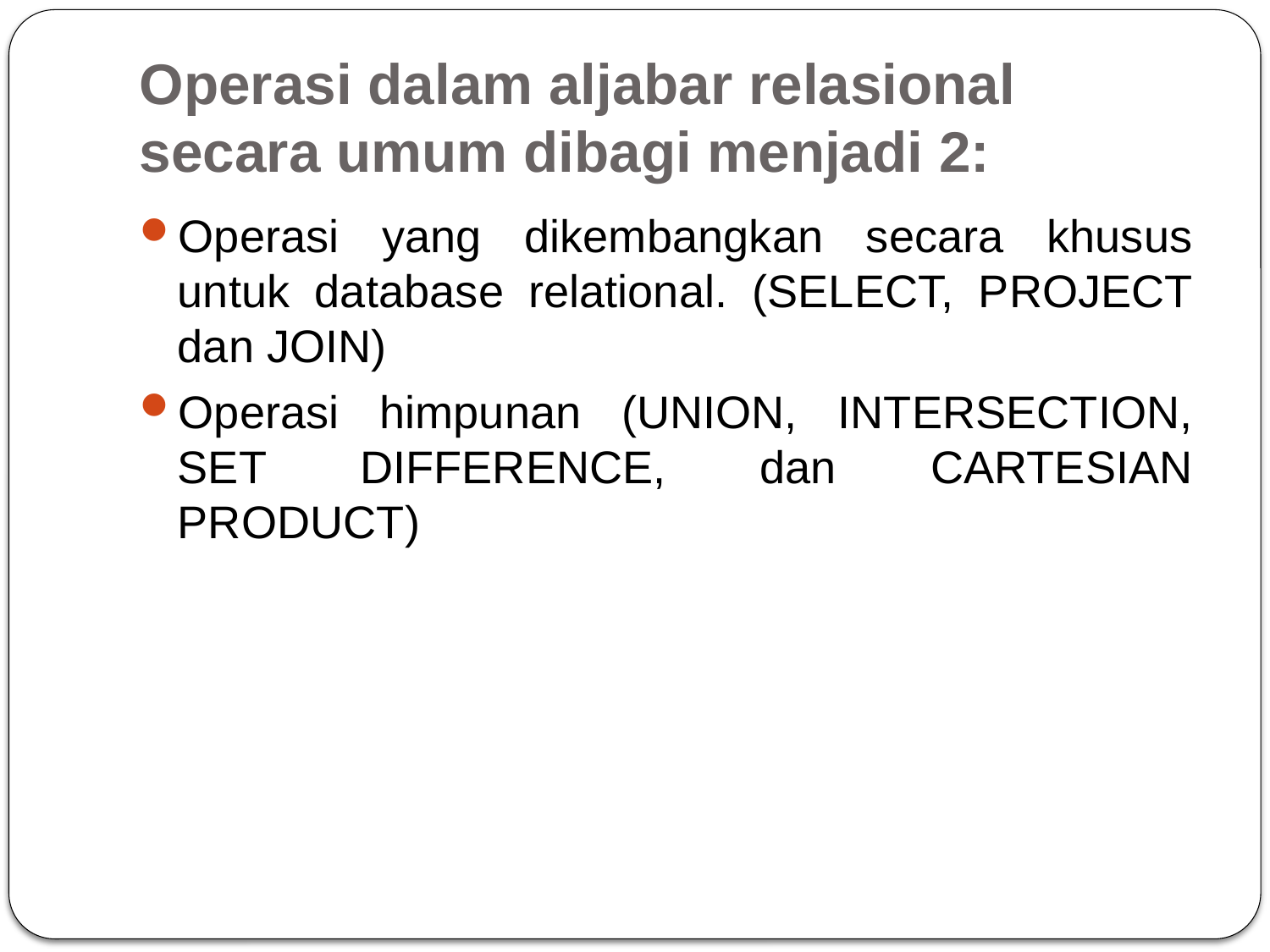

# Operasi dalam aljabar relasional secara umum dibagi menjadi 2:
Operasi yang dikembangkan secara khusus untuk database relational. (SELECT, PROJECT dan JOIN)
Operasi himpunan (UNION, INTERSECTION, SET DIFFERENCE, dan CARTESIAN PRODUCT)